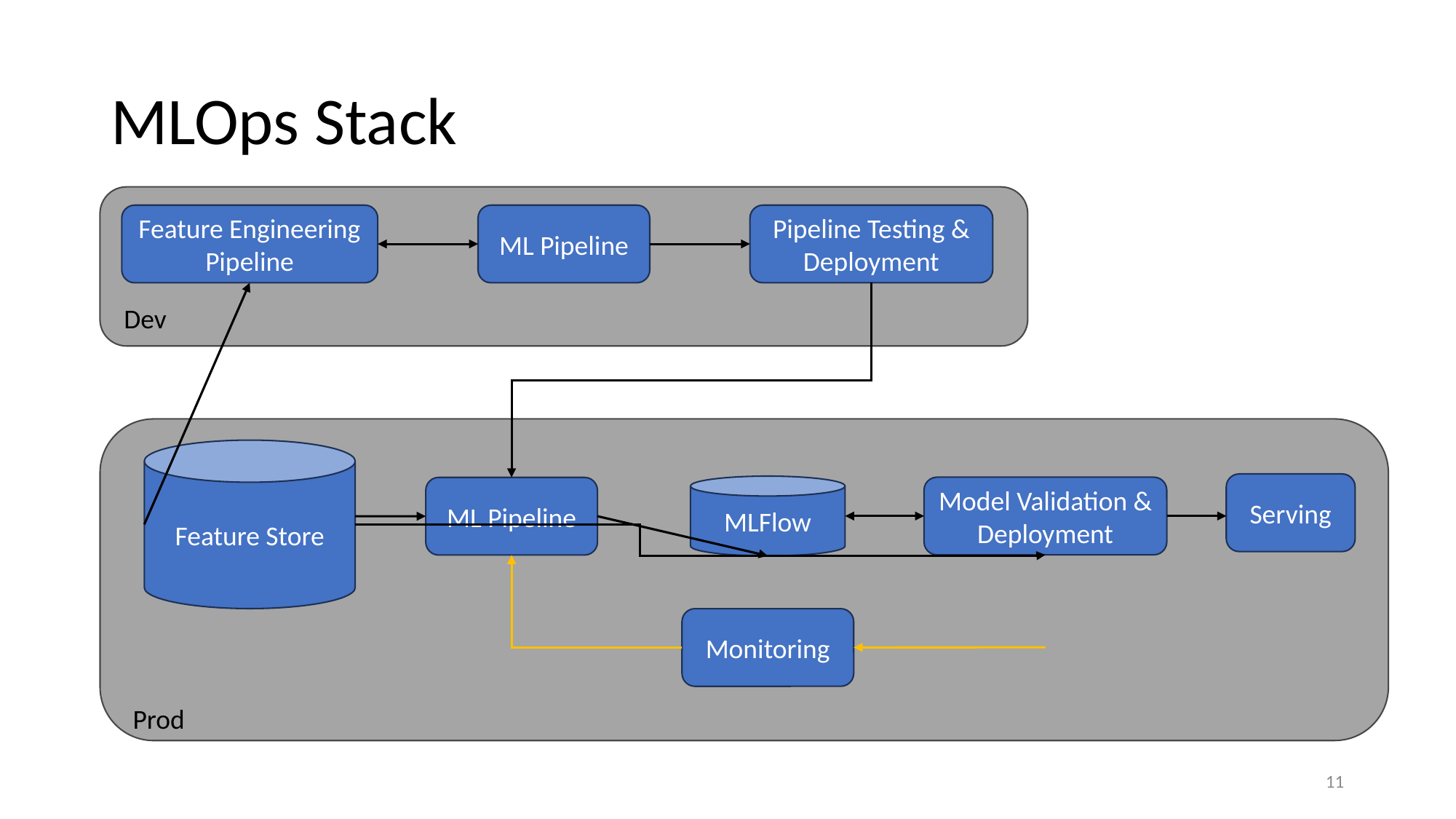

# MLOps Stack

ML Pipeline
Pipeline Testing & Deployment
Feature Engineering Pipeline
Dev

Feature Store
Serving
MLFlow
Model Validation & Deployment
ML Pipeline
Monitoring
Prod
11